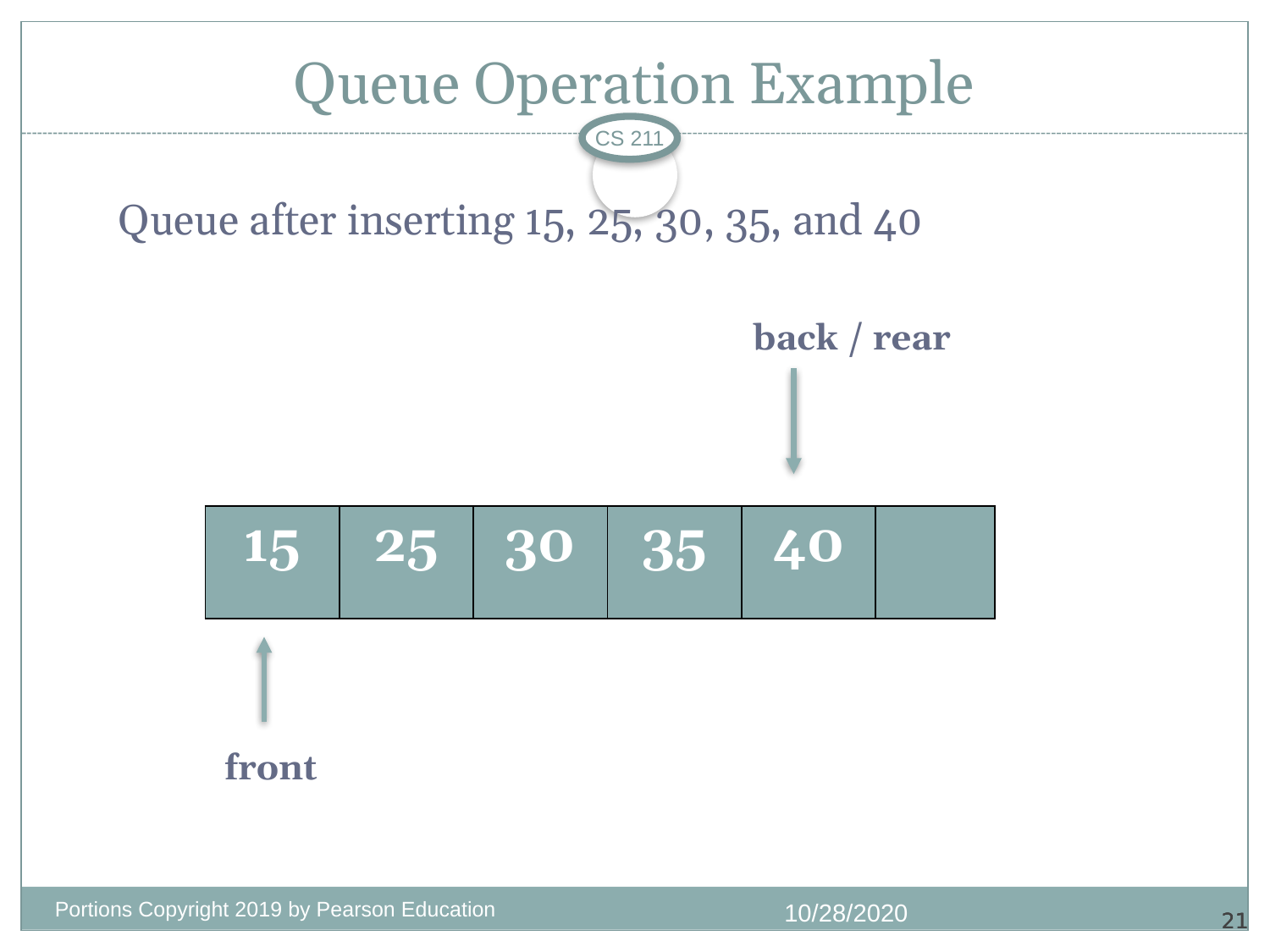

# Queue Operation Example
CS 211
Queue after inserting 15, 25, 30, 35, and 40
back / rear
| 15 | 25 | 30 | 35 | 40 |  |
| --- | --- | --- | --- | --- | --- |
front
Portions Copyright 2019 by Pearson Education
10/28/2020